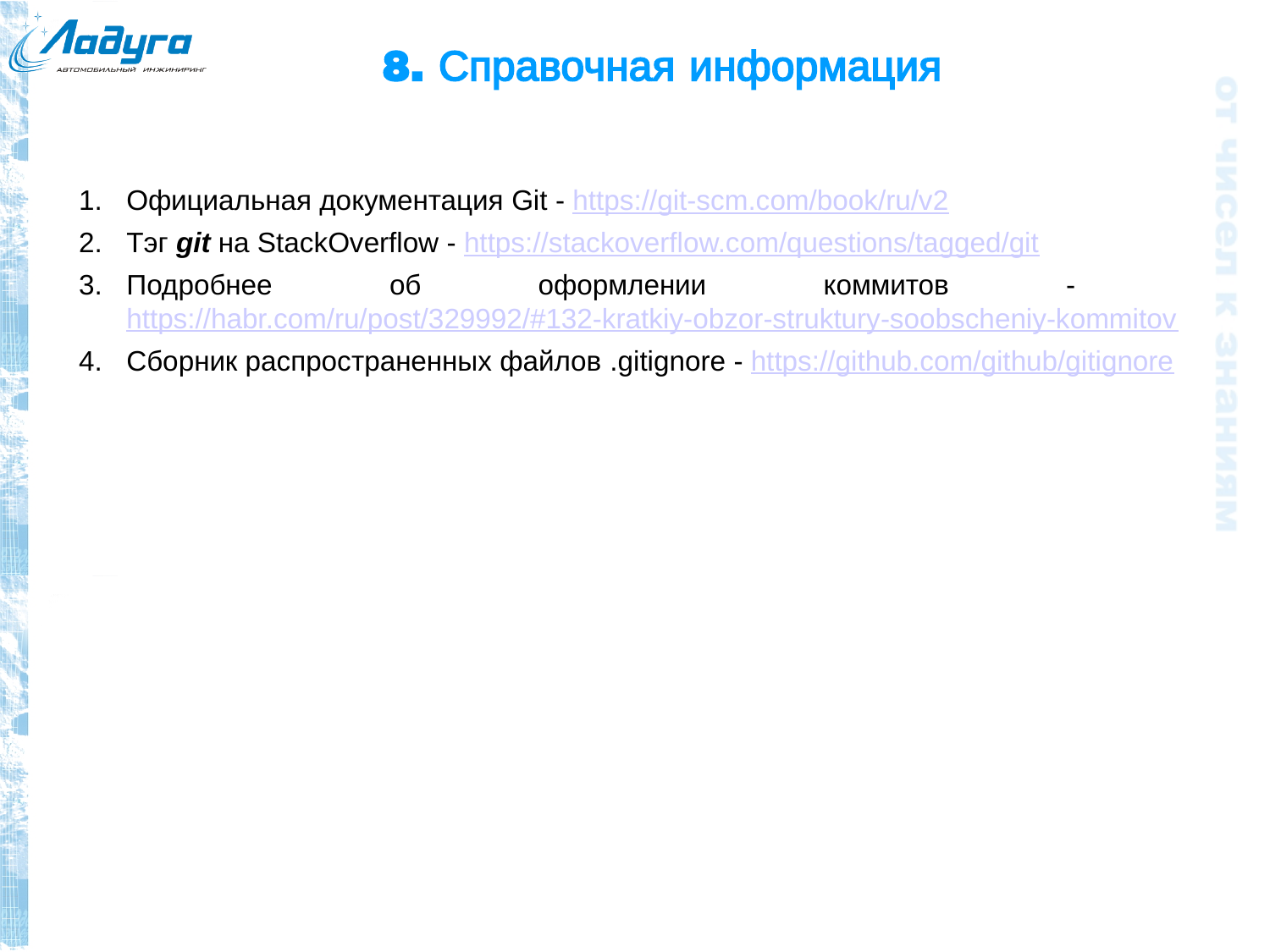

# 8. Справочная информация
Официальная документация Git - https://git-scm.com/book/ru/v2
Тэг git на StackOverflow - https://stackoverflow.com/questions/tagged/git
Подробнее об оформлении коммитов -  https://habr.com/ru/post/329992/#132-kratkiy-obzor-struktury-soobscheniy-kommitov
Сборник распространенных файлов .gitignore - https://github.com/github/gitignore